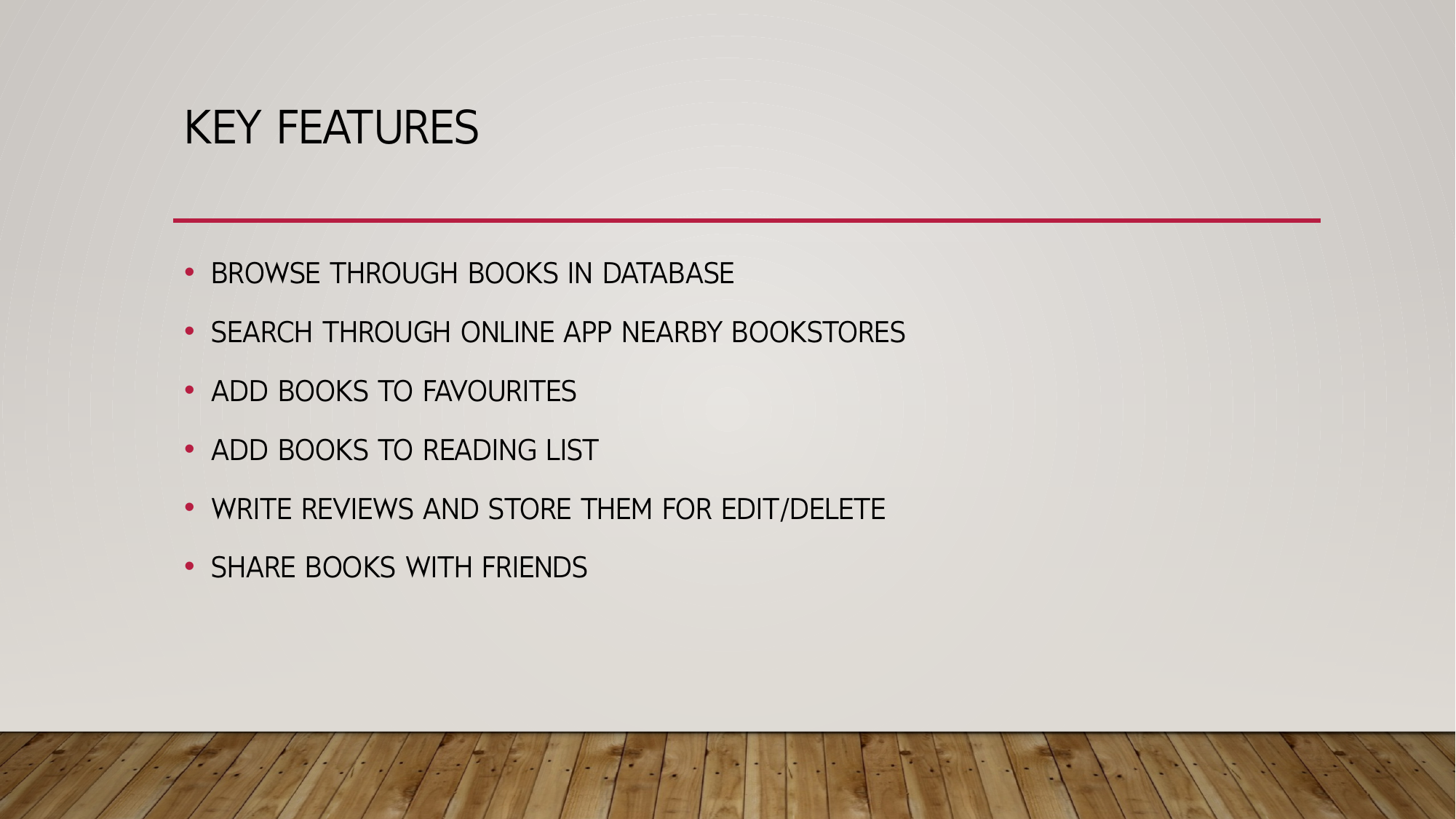

# KEY FEATURES
BROWSE THROUGH BOOKS IN DATABASE
SEARCH THROUGH ONLINE APP NEARBY BOOKSTORES
ADD BOOKS TO FAVOURITES
ADD BOOKS TO READING LIST
WRITE REVIEWS AND STORE THEM FOR EDIT/DELETE
SHARE BOOKS WITH FRIENDS